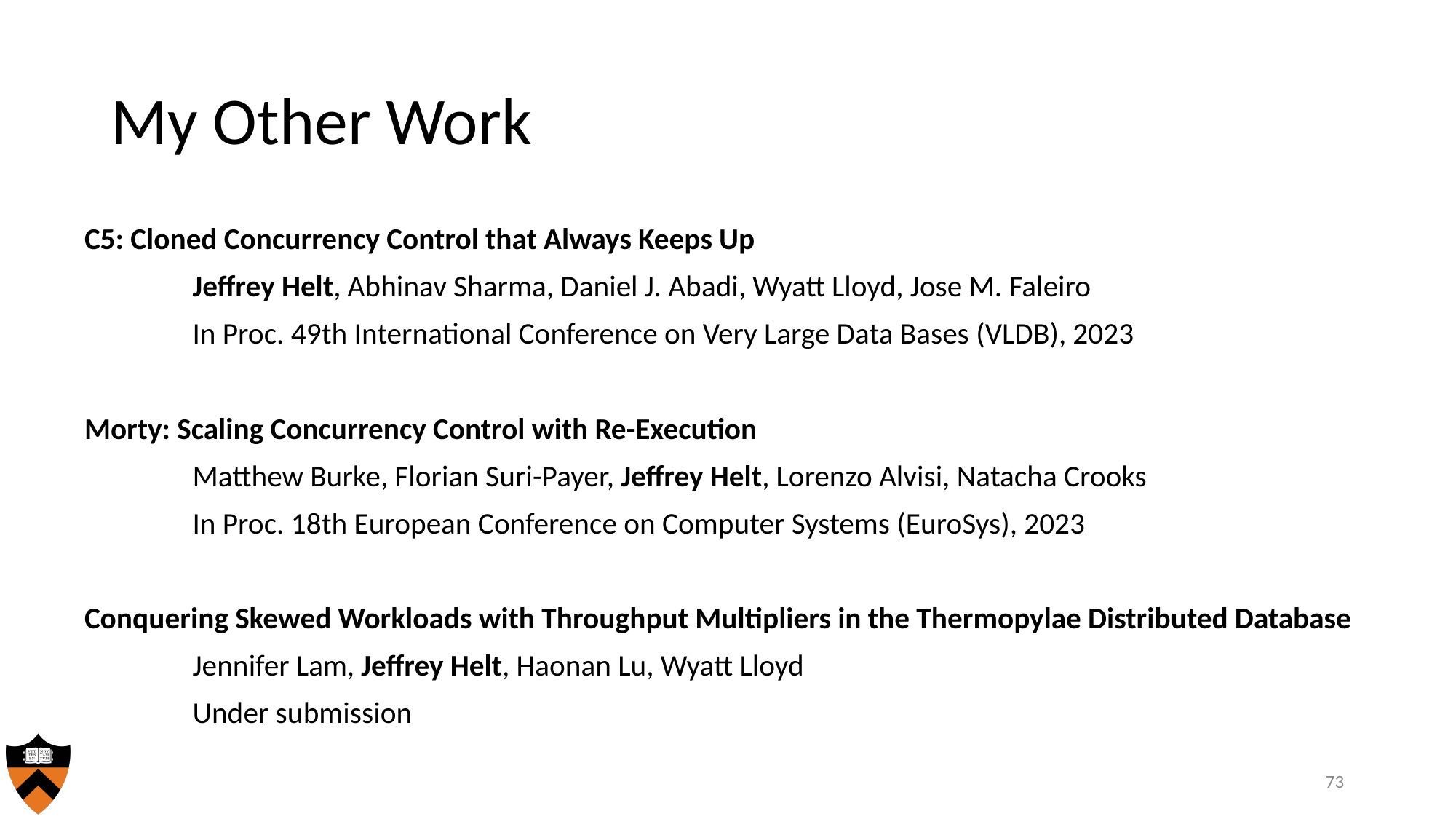

# My Other Work
C5: Cloned Concurrency Control that Always Keeps Up
	Jeffrey Helt, Abhinav Sharma, Daniel J. Abadi, Wyatt Lloyd, Jose M. Faleiro
	In Proc. 49th International Conference on Very Large Data Bases (VLDB), 2023

Morty: Scaling Concurrency Control with Re-Execution
	Matthew Burke, Florian Suri-Payer, Jeffrey Helt, Lorenzo Alvisi, Natacha Crooks
	In Proc. 18th European Conference on Computer Systems (EuroSys), 2023

Conquering Skewed Workloads with Throughput Multipliers in the Thermopylae Distributed Database
	Jennifer Lam, Jeffrey Helt, Haonan Lu, Wyatt Lloyd
	Under submission
73